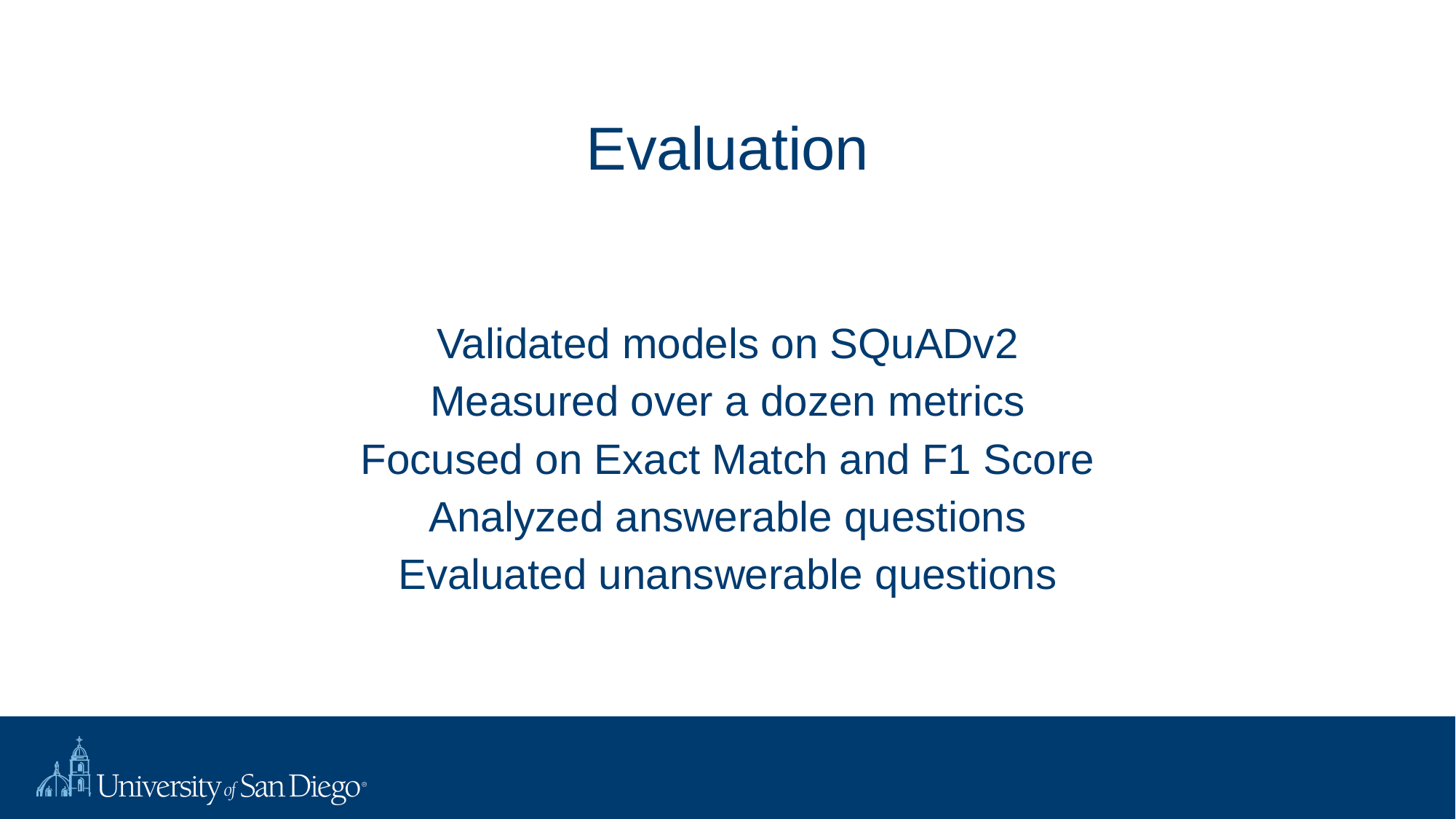

# Evaluation
Validated models on SQuADv2
Measured over a dozen metrics
Focused on Exact Match and F1 Score
Analyzed answerable questions
Evaluated unanswerable questions